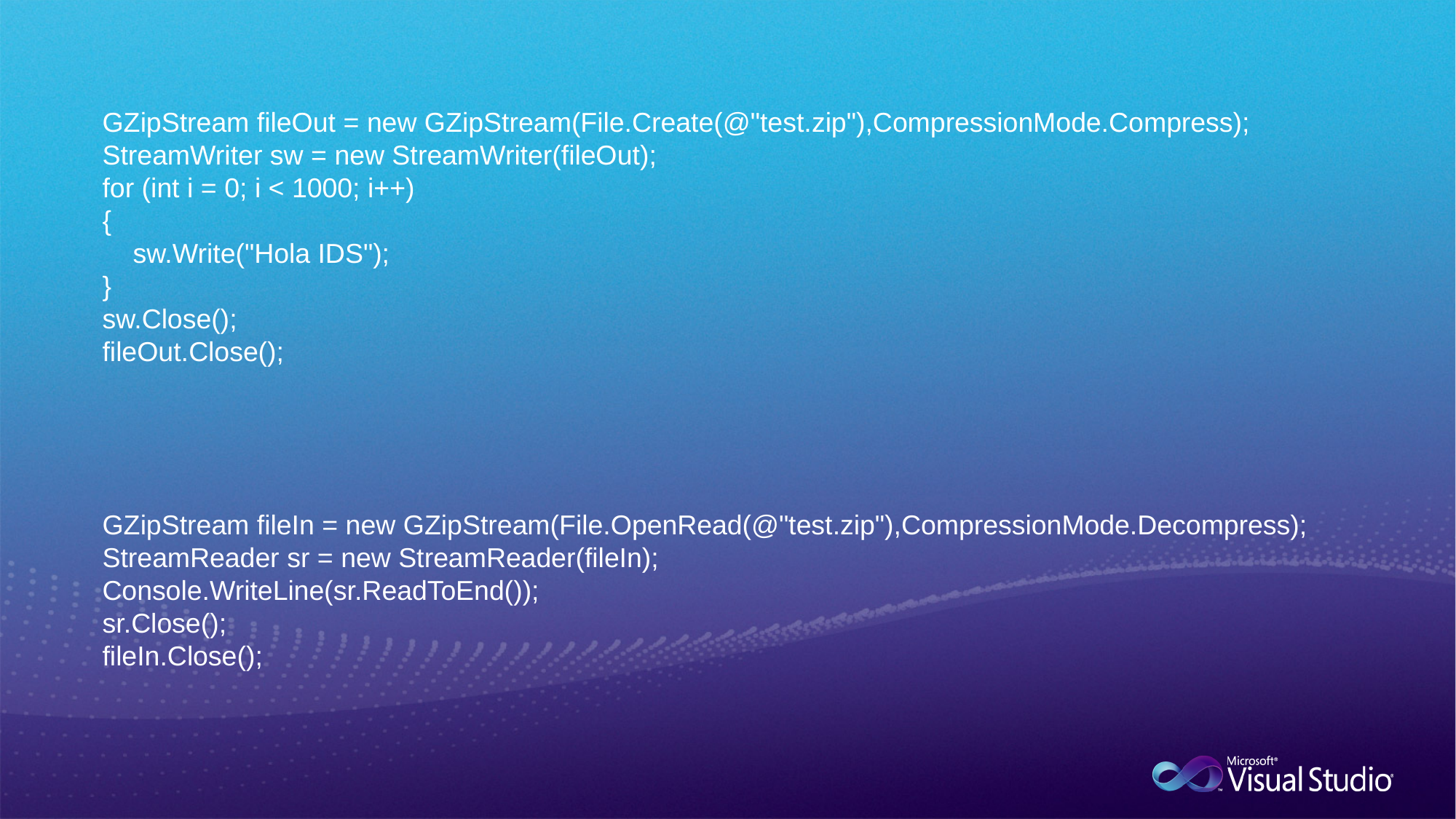

GZipStream fileOut = new GZipStream(File.Create(@"test.zip"),CompressionMode.Compress);
            StreamWriter sw = new StreamWriter(fileOut);
            for (int i = 0; i < 1000; i++)
            {
                sw.Write("Hola IDS");
            }
            sw.Close();
            fileOut.Close();
            GZipStream fileIn = new GZipStream(File.OpenRead(@"test.zip"),CompressionMode.Decompress);
            StreamReader sr = new StreamReader(fileIn);
            Console.WriteLine(sr.ReadToEnd());
            sr.Close();
            fileIn.Close();